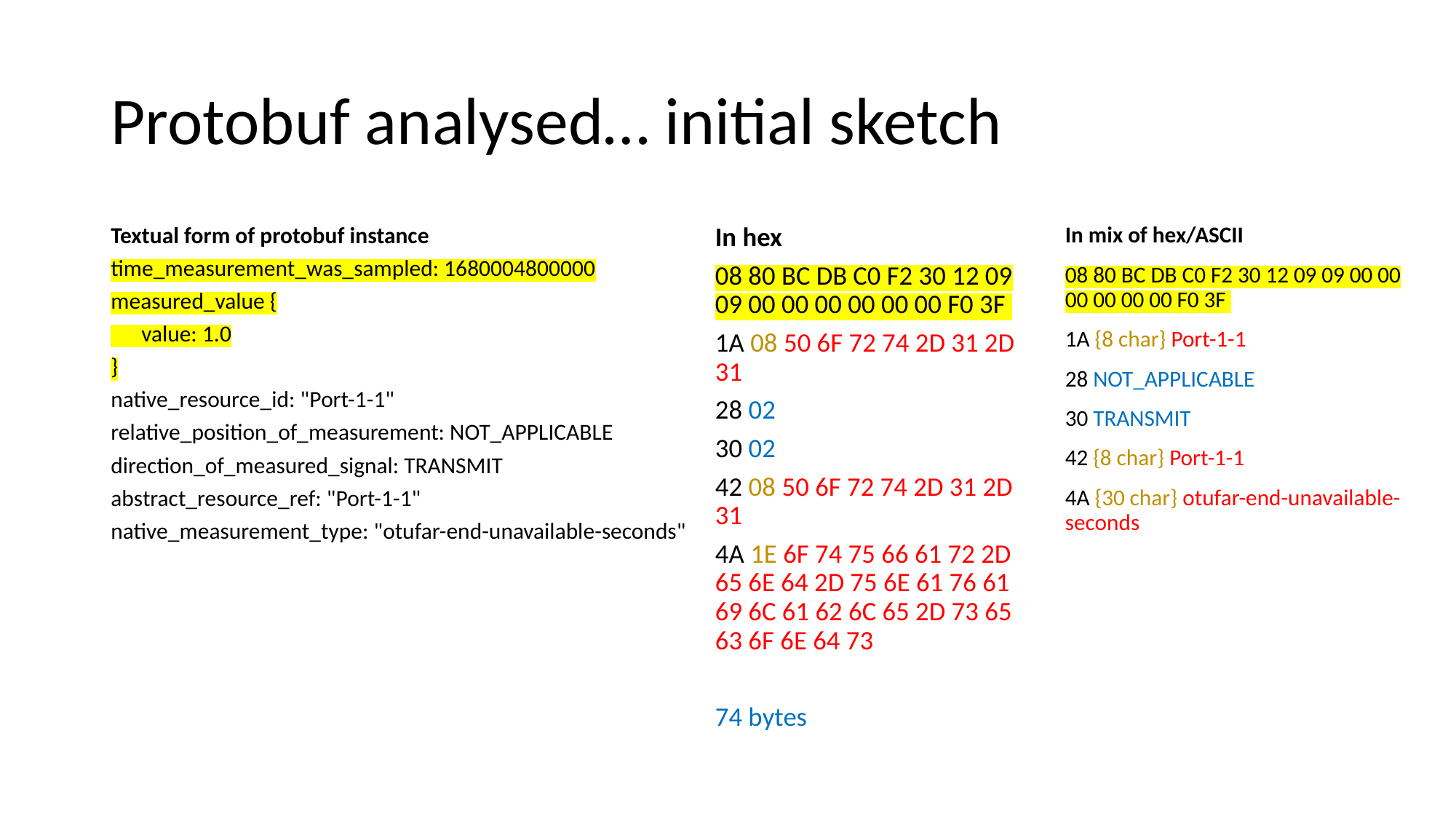

# Protobuf analysed… initial sketch
Textual form of protobuf instance
time_measurement_was_sampled: 1680004800000
measured_value {
      value: 1.0
}
native_resource_id: "Port-1-1"
relative_position_of_measurement: NOT_APPLICABLE
direction_of_measured_signal: TRANSMIT
abstract_resource_ref: "Port-1-1"
native_measurement_type: "otufar-end-unavailable-seconds"
In hex
08 80 BC DB C0 F2 30 12 09 09 00 00 00 00 00 00 F0 3F
1A 08 50 6F 72 74 2D 31 2D 31
28 02
30 02
42 08 50 6F 72 74 2D 31 2D 31
4A 1E 6F 74 75 66 61 72 2D 65 6E 64 2D 75 6E 61 76 61 69 6C 61 62 6C 65 2D 73 65 63 6F 6E 64 73

74 bytes

In mix of hex/ASCII
08 80 BC DB C0 F2 30 12 09 09 00 00 00 00 00 00 F0 3F
1A {8 char} Port-1-1
28 NOT_APPLICABLE
30 TRANSMIT
42 {8 char} Port-1-1
4A {30 char} otufar-end-unavailable-seconds